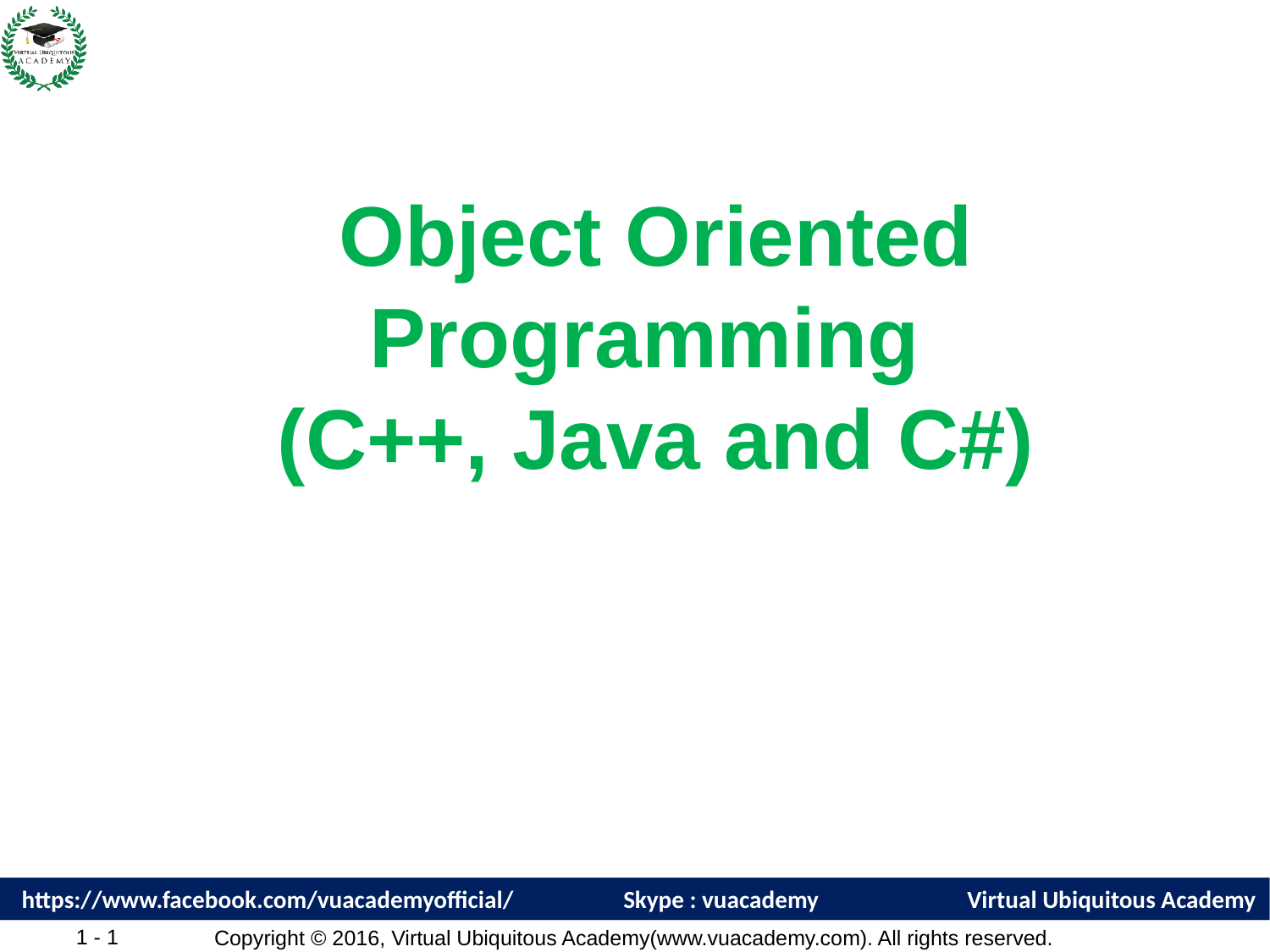

# Object Oriented Programming (C++, Java and C#)